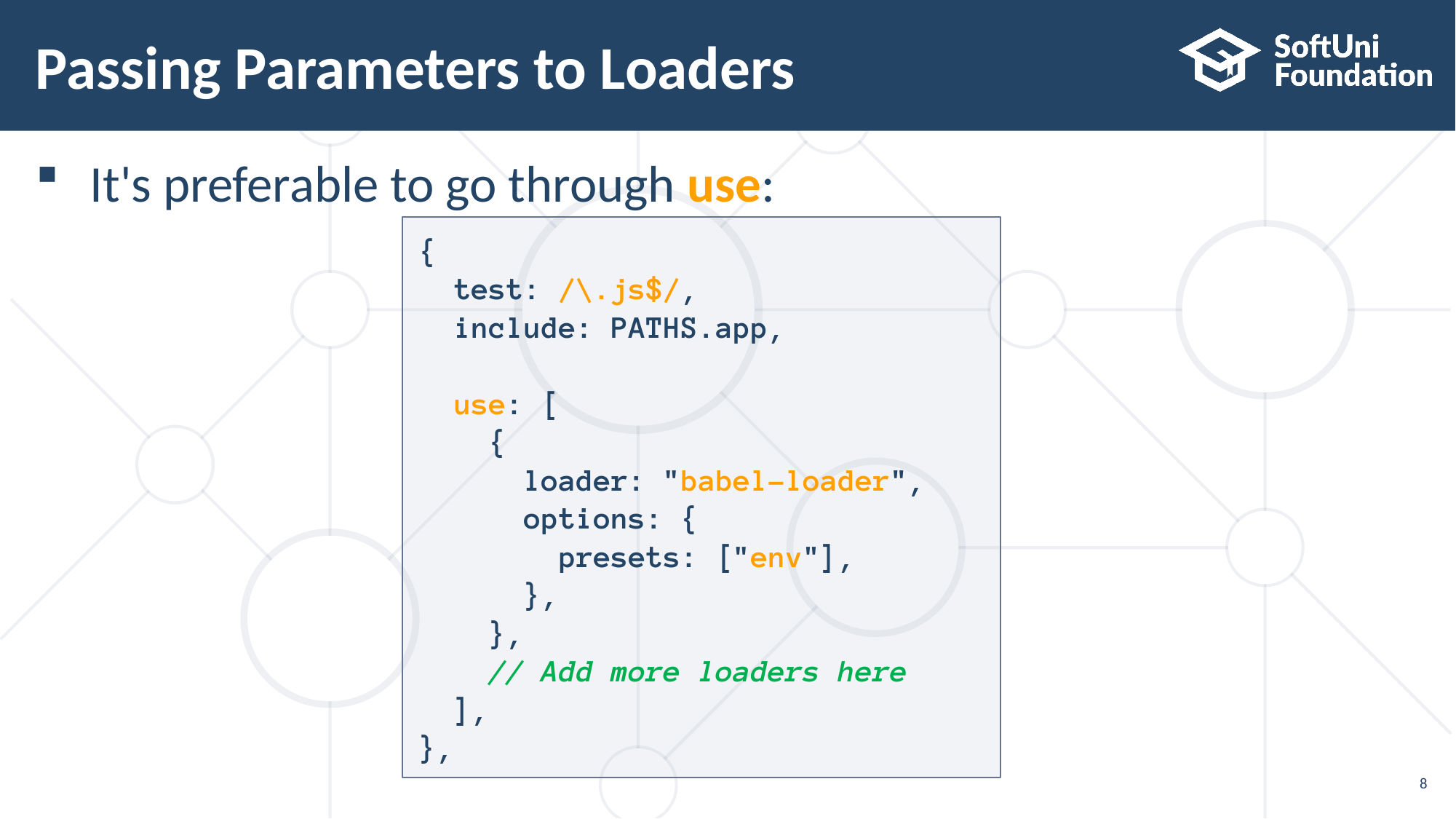

# Passing Parameters to Loaders
It's preferable to go through use:
{
  test: /\.js$/,
  include: PATHS.app,

  use: [
    {
      loader: "babel-loader",
      options: {
        presets: ["env"],
      },
    },
    // Add more loaders here
  ],
},
8